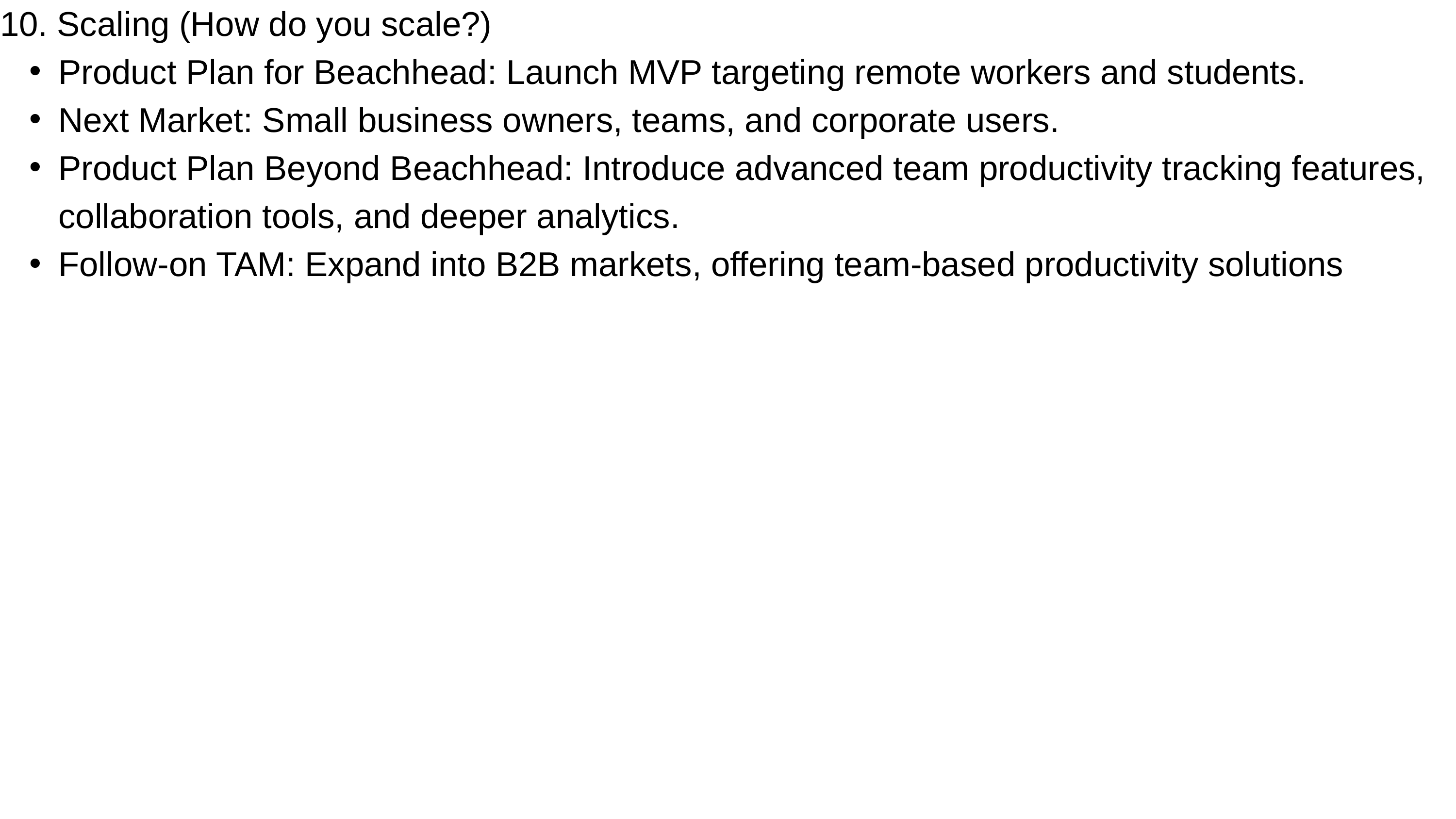

10. Scaling (How do you scale?)
Product Plan for Beachhead: Launch MVP targeting remote workers and students.
Next Market: Small business owners, teams, and corporate users.
Product Plan Beyond Beachhead: Introduce advanced team productivity tracking features, collaboration tools, and deeper analytics.
Follow-on TAM: Expand into B2B markets, offering team-based productivity solutions